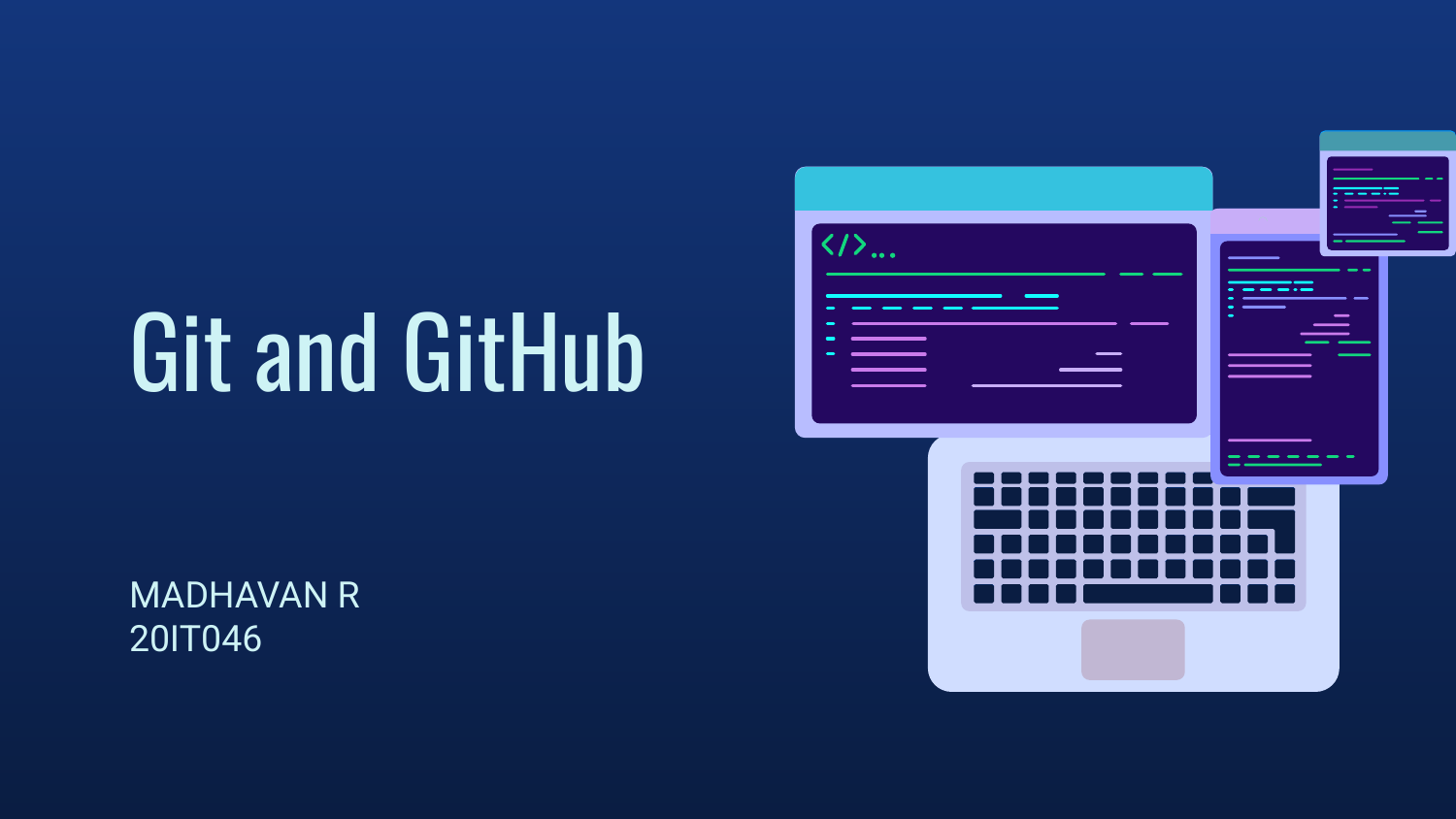

# Git and GitHub

MADHAVAN R
20IT046